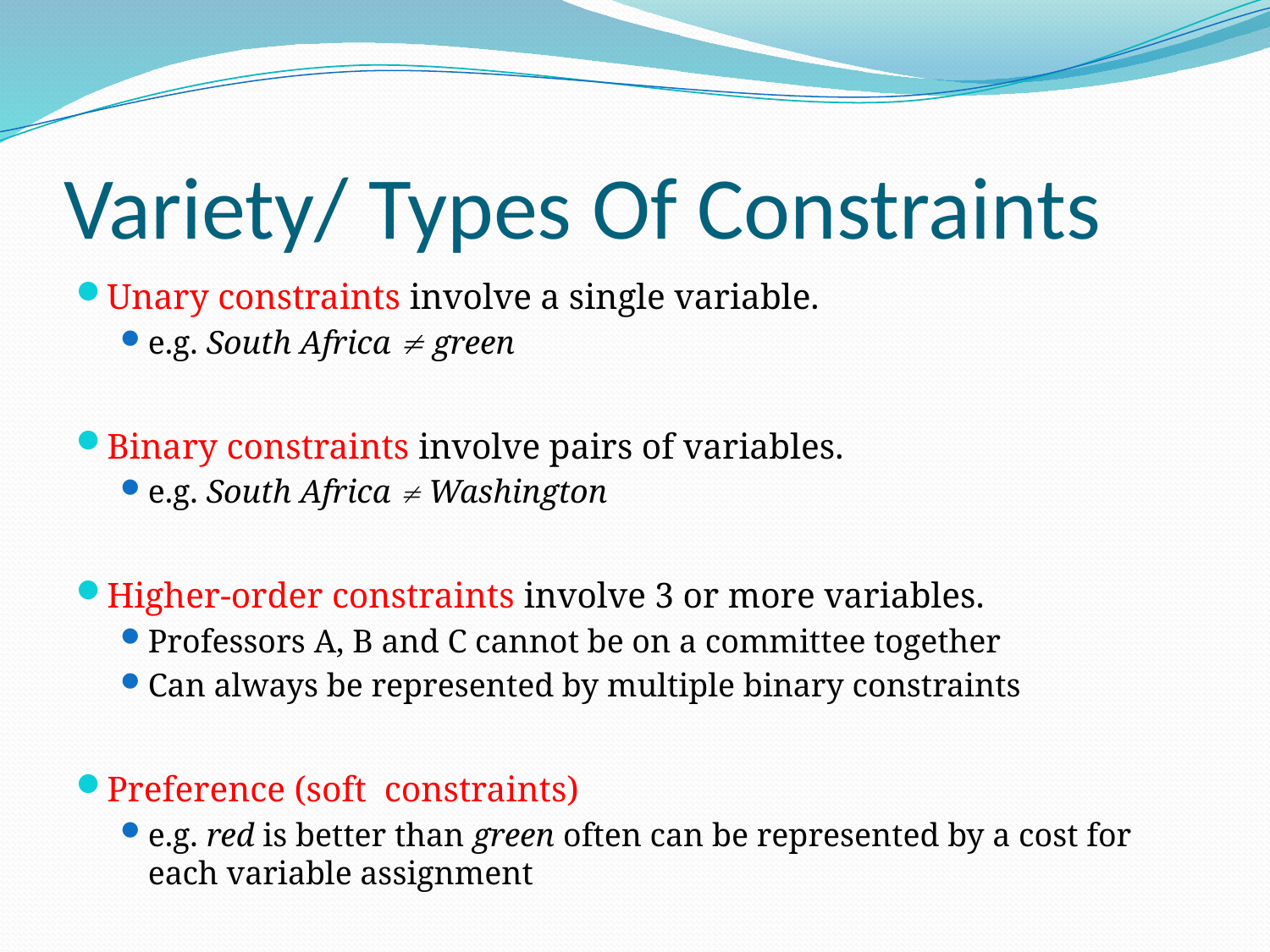

# Variety/ Types Of Constraints
Unary constraints involve a single variable.
e.g. South Africa ≠ green

Binary constraints involve pairs of variables.
e.g. South Africa ≠ Washington

Higher-order constraints involve 3 or more variables.
Professors A, B and C cannot be on a committee together
Can always be represented by multiple binary constraints

Preference (soft  constraints)
e.g. red is better than green often can be represented by a cost for each variable assignment